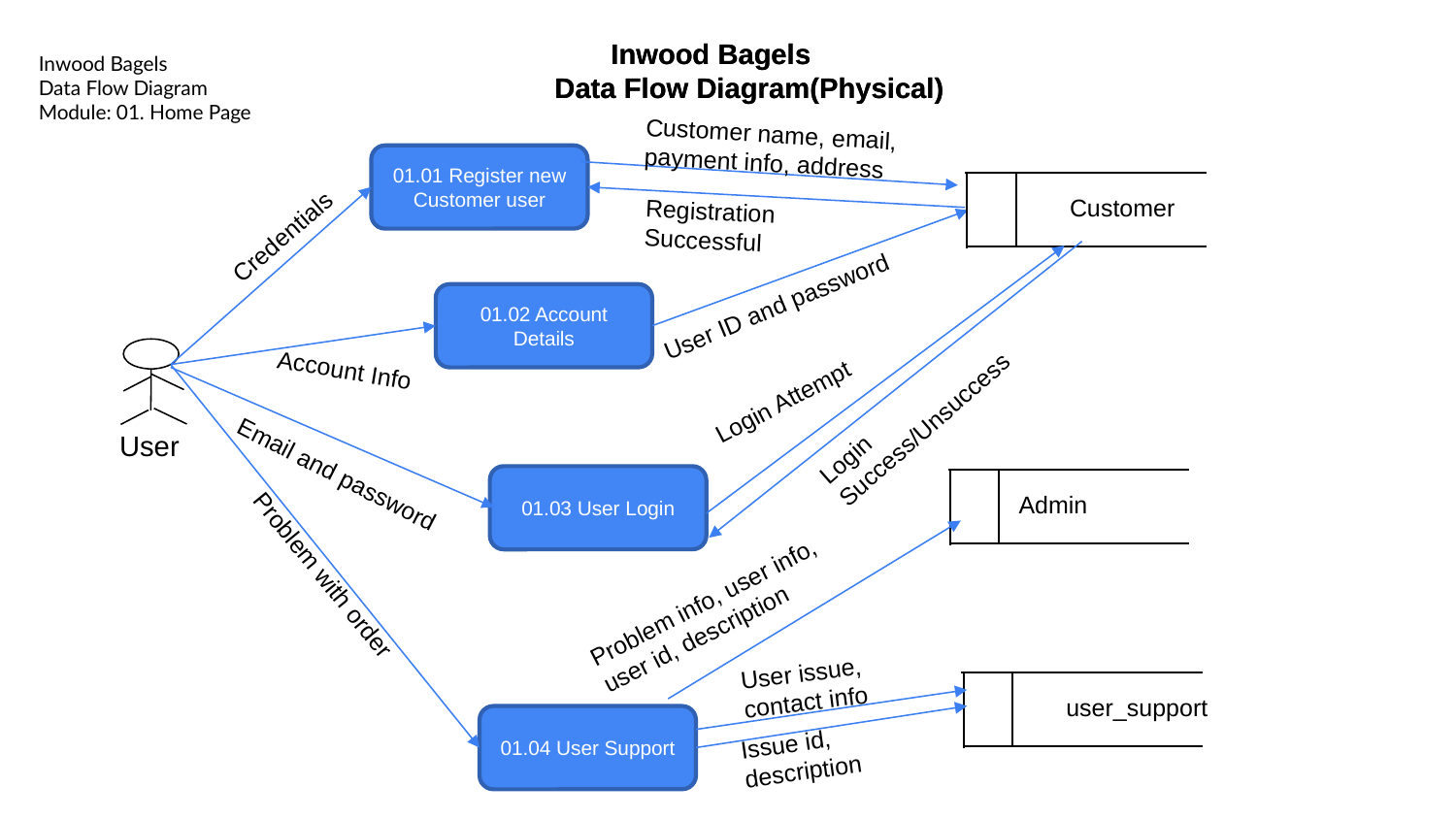

Inwood Bagels
Data Flow Diagram(Physical)
       Inwood Bagels
Data Flow Diagram(Physical)
Inwood Bagels
Data Flow Diagram
Module: 01. Home Page
Customer name, email, payment info, address
01.01 Register new Customer user
     Customer
Registration Successful
Credentials
User ID and password
01.02 Account Details

User
Account Info
Login Attempt
Login Success/Unsuccess
Email and password
01.03 User Login
Admin
Problem with order
Problem info, user info, user id, description
User issue, contact info
     user_support
01.04 User Support
Issue id, description